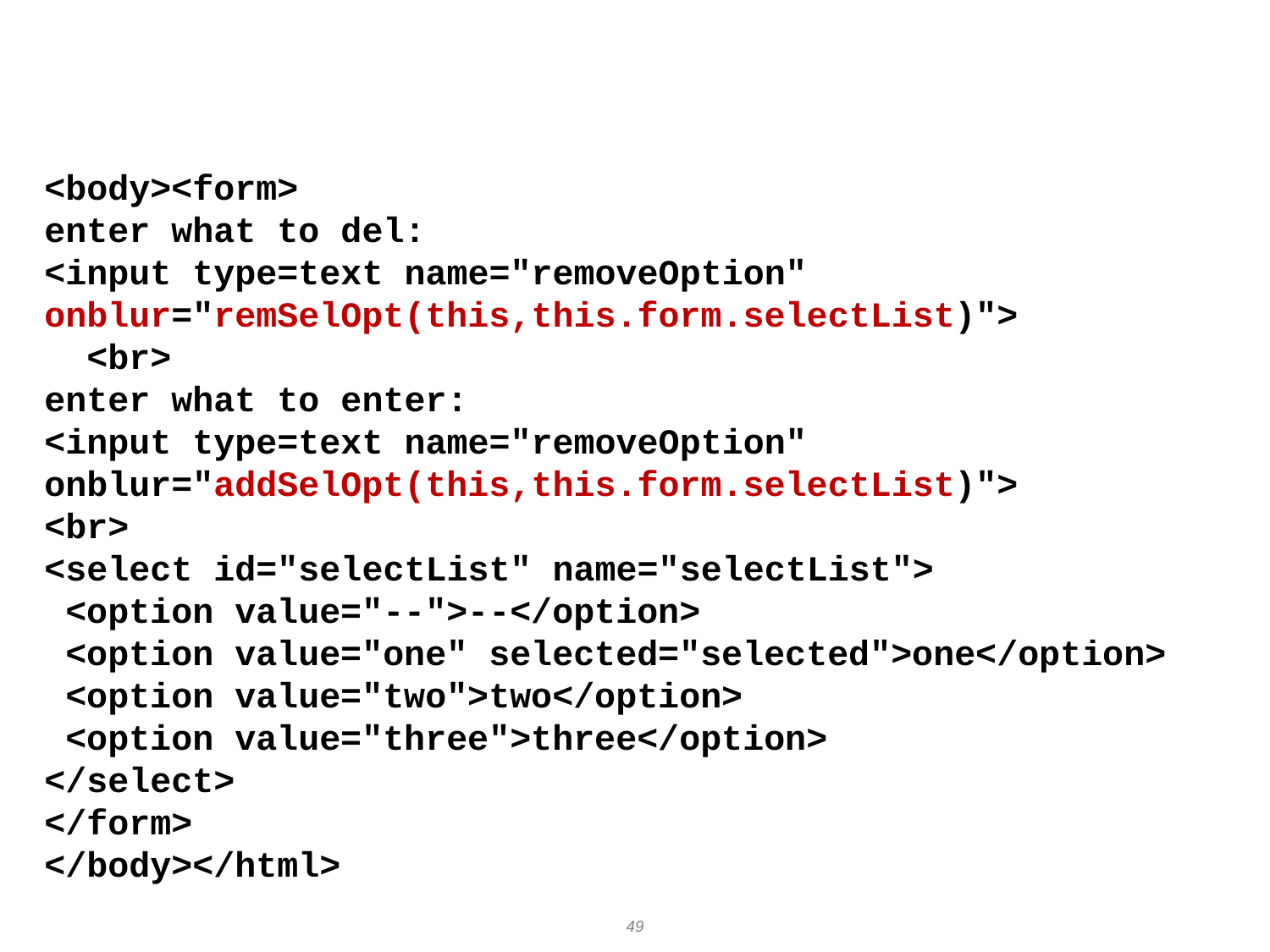

<body><form>
enter what to del:
<input type=text name="removeOption" onblur="remSelOpt(this,this.form.selectList)">
  <br>
enter what to enter:
<input type=text name="removeOption" onblur="addSelOpt(this,this.form.selectList)">
<br>
<select id="selectList" name="selectList">
 <option value="--">--</option>
 <option value="one" selected="selected">one</option>
 <option value="two">two</option>
 <option value="three">three</option>
</select>
</form>
</body></html>
49